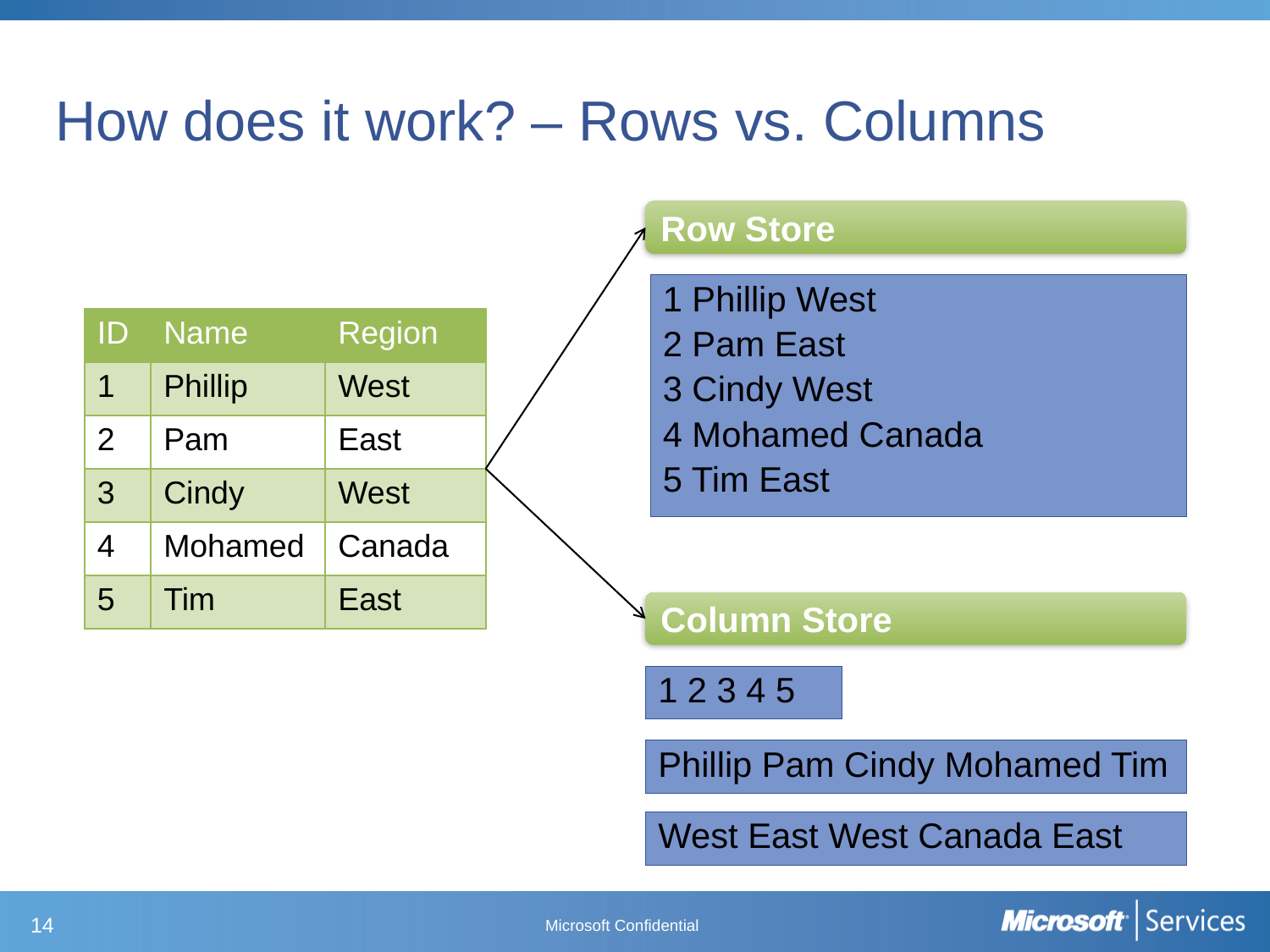

# How does it work? – Rows vs. Columns
Row Store
1 Phillip West
2 Pam East
3 Cindy West
4 Mohamed Canada
5 Tim East
| ID | Name | Region |
| --- | --- | --- |
| 1 | Phillip | West |
| 2 | Pam | East |
| 3 | Cindy | West |
| 4 | Mohamed | Canada |
| 5 | Tim | East |
Column Store
1 2 3 4 5
Phillip Pam Cindy Mohamed Tim
West East West Canada East
Microsoft Confidential
14